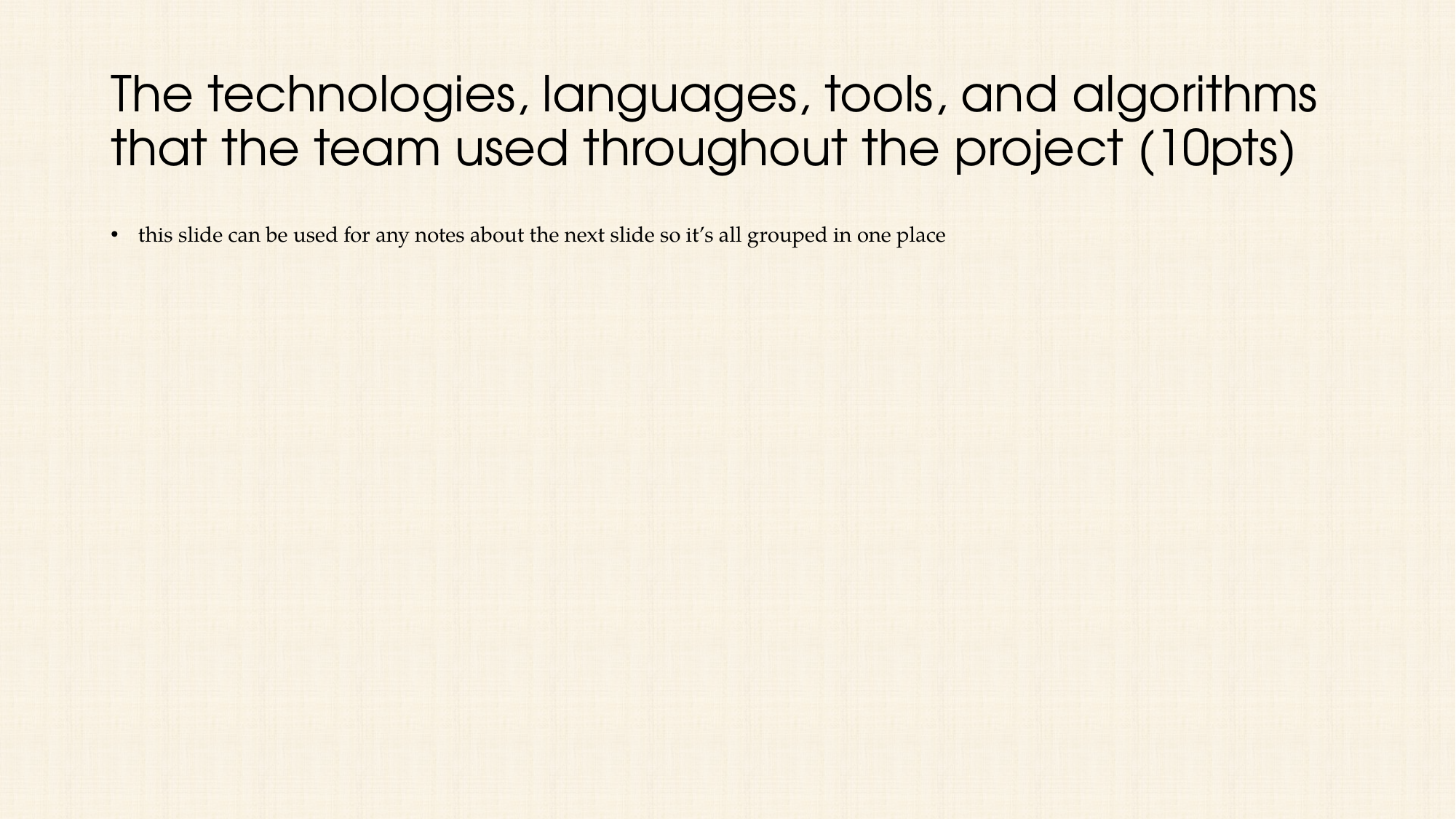

# The technologies, languages, tools, and algorithms that the team used throughout the project (10pts)
this slide can be used for any notes about the next slide so it’s all grouped in one place